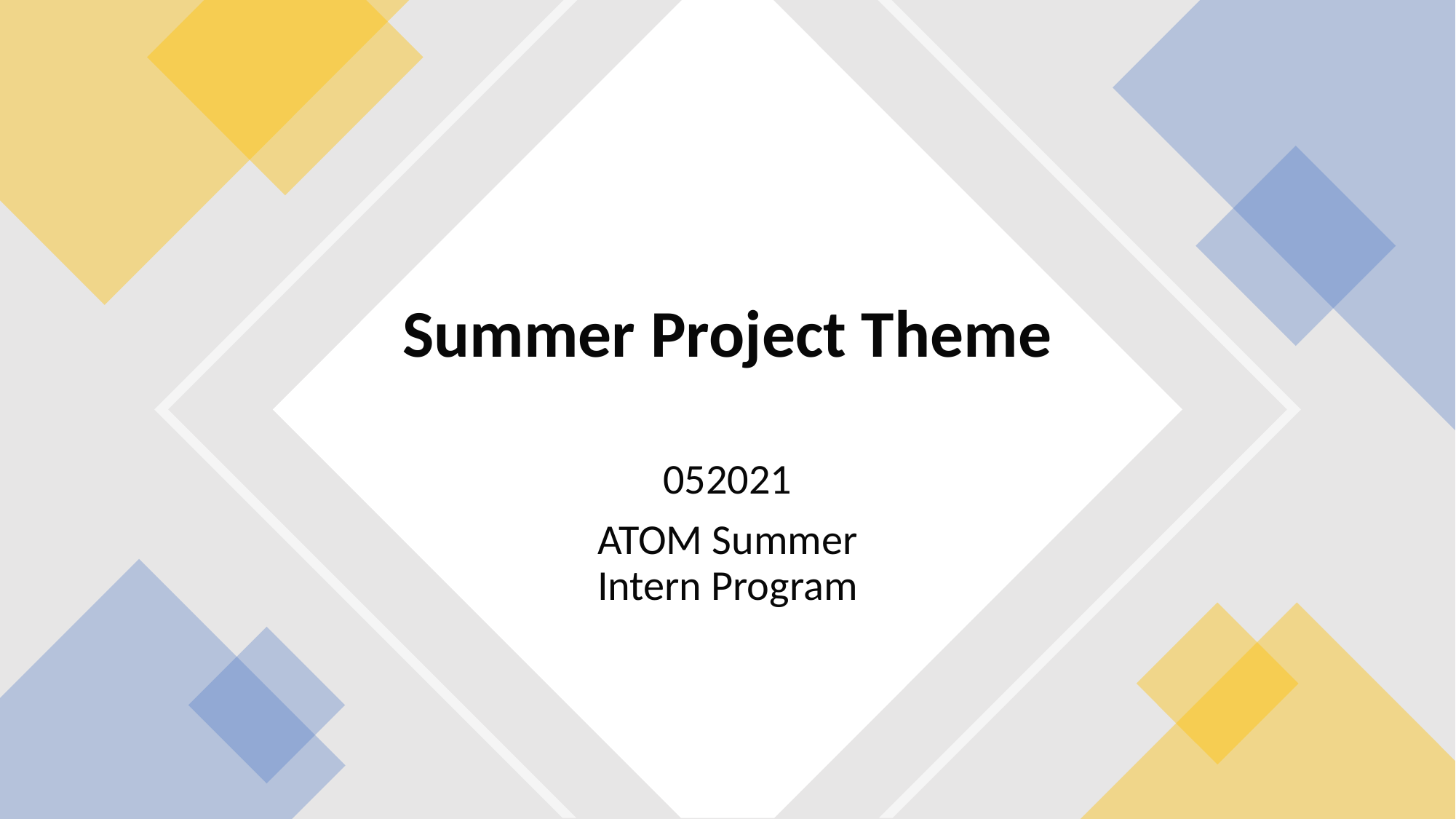

# Summer Project Theme
052021
ATOM Summer Intern Program